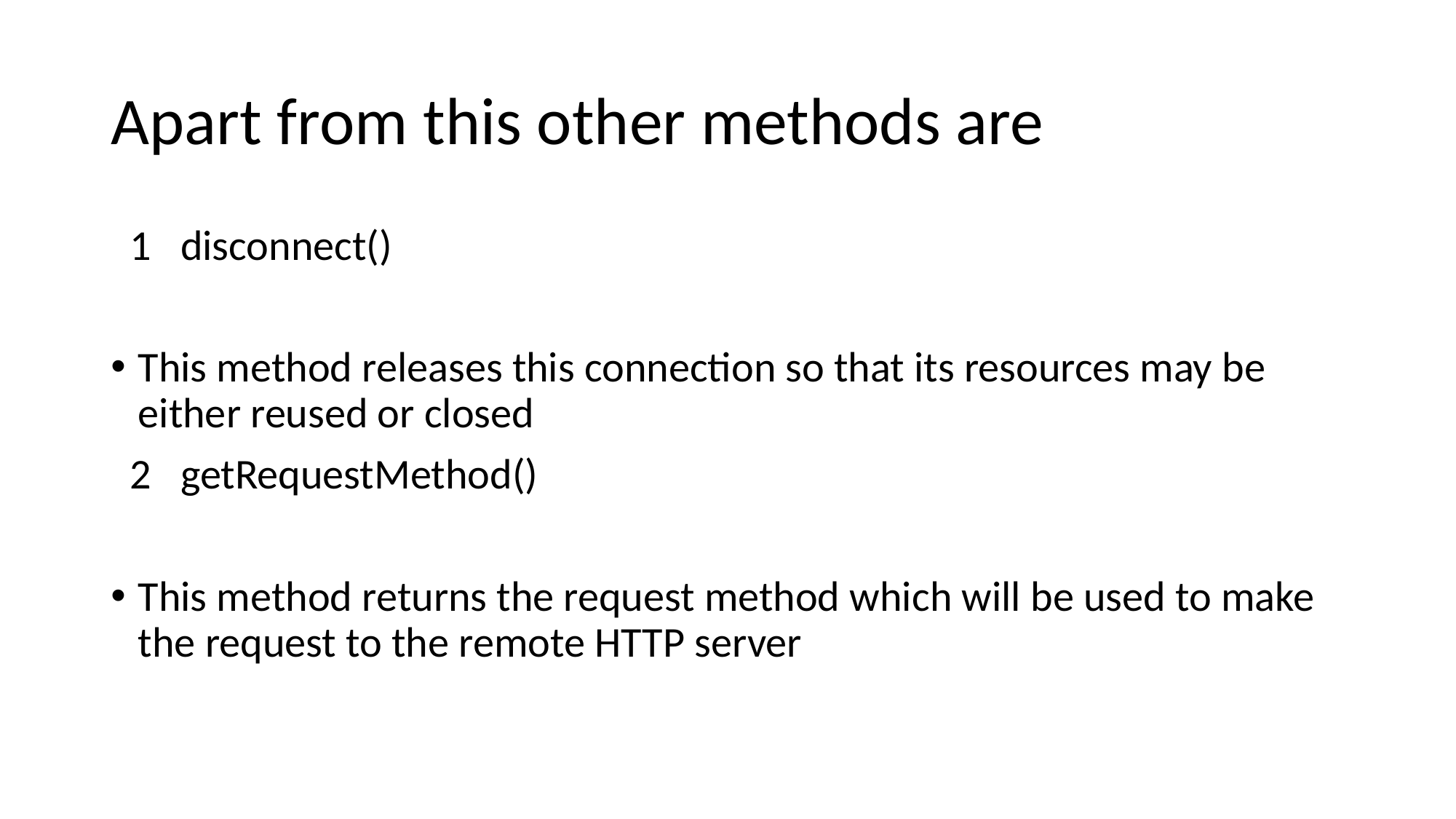

# Apart from this other methods are
  1   disconnect()

This method releases this connection so that its resources may be either reused or closed
  2   getRequestMethod()

This method returns the request method which will be used to make the request to the remote HTTP server